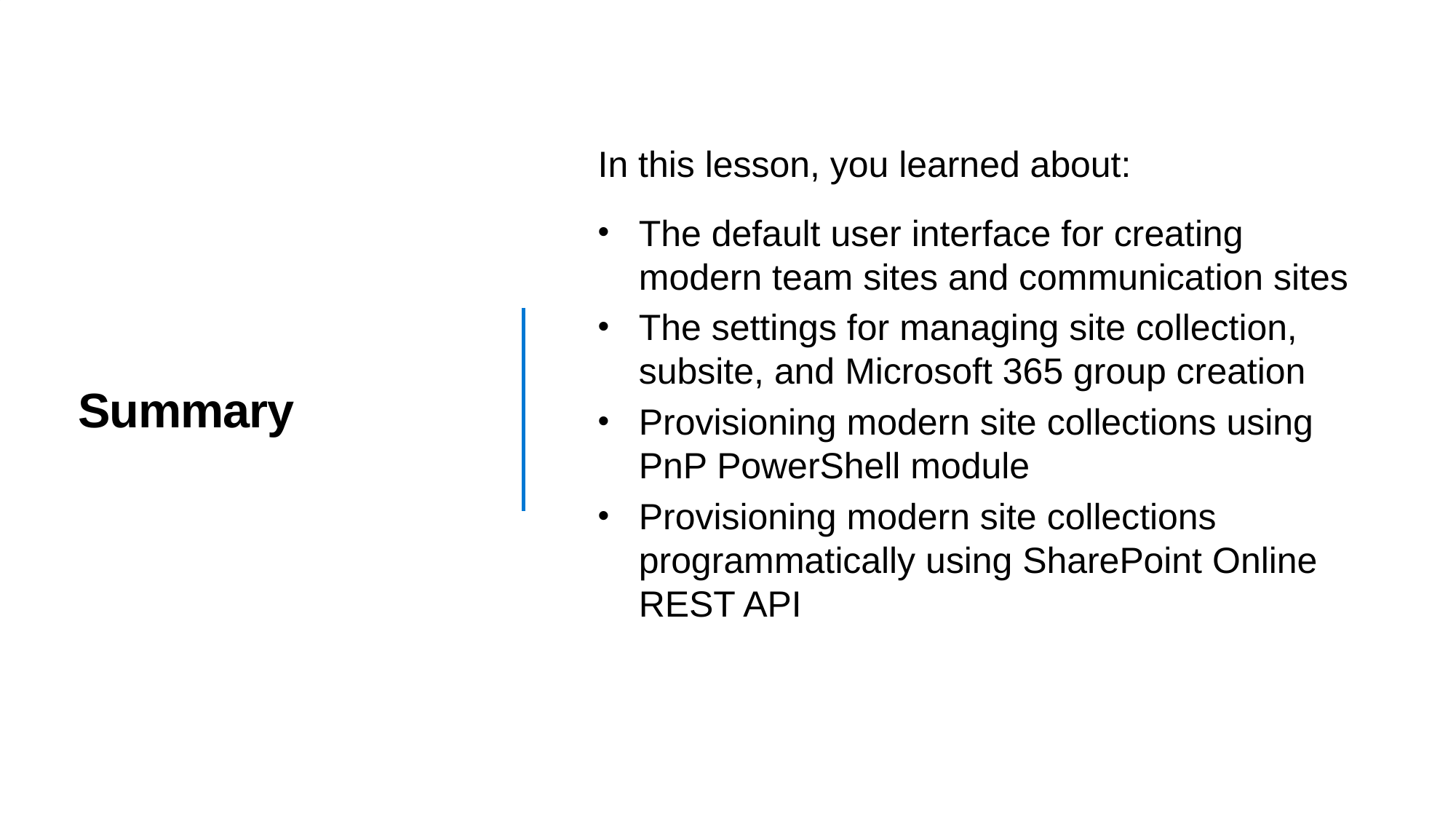

In this lesson, you learned about:
The default user interface for creating modern team sites and communication sites
The settings for managing site collection, subsite, and Microsoft 365 group creation
Provisioning modern site collections using PnP PowerShell module
Provisioning modern site collections programmatically using SharePoint Online REST API

# Summary